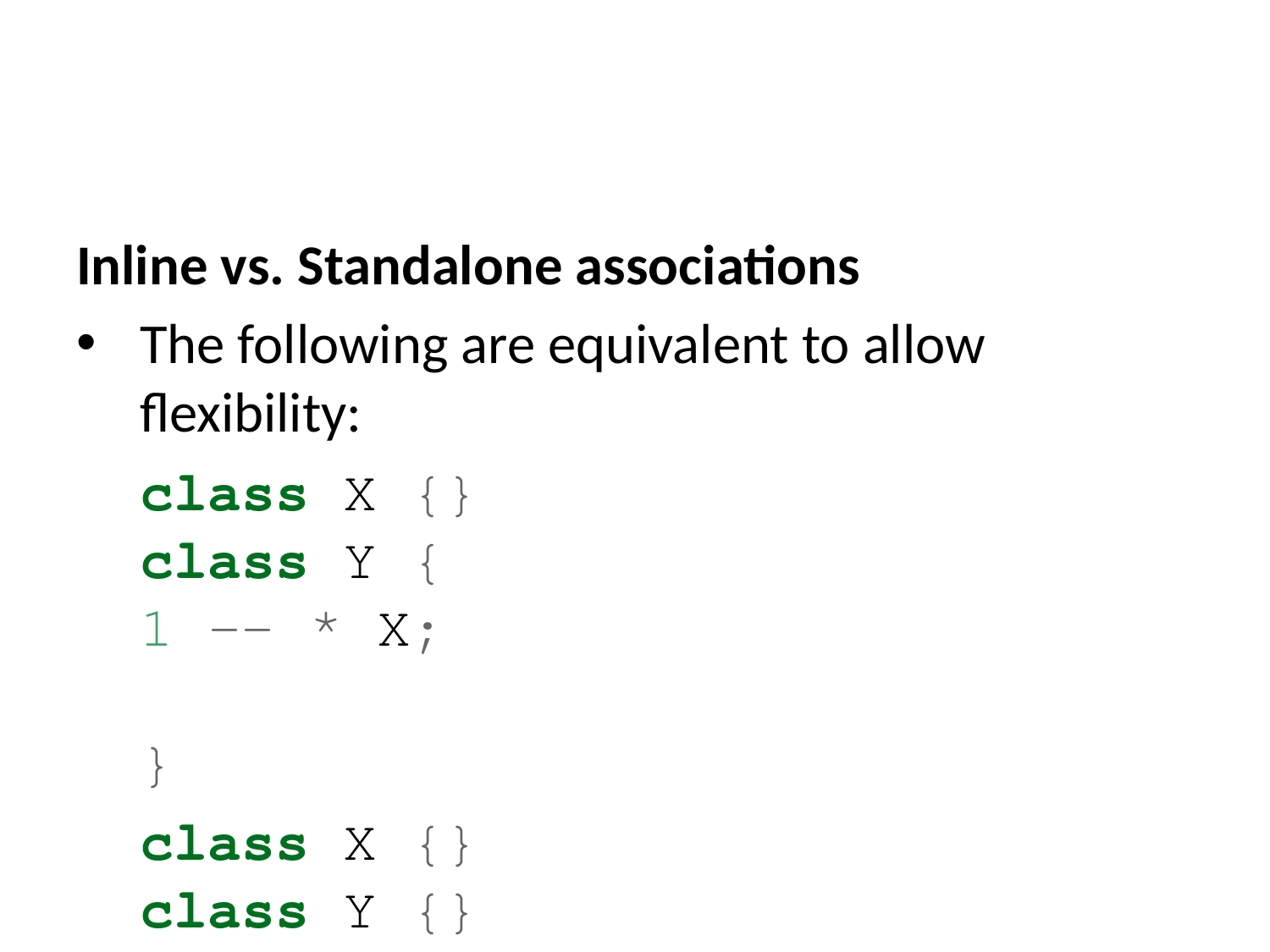

Inline vs. Standalone associations
The following are equivalent to allow flexibility:
class X {}
class Y {
1 -- * X;
}
class X {}
class Y {}
association {
1 Y -- * X;
}